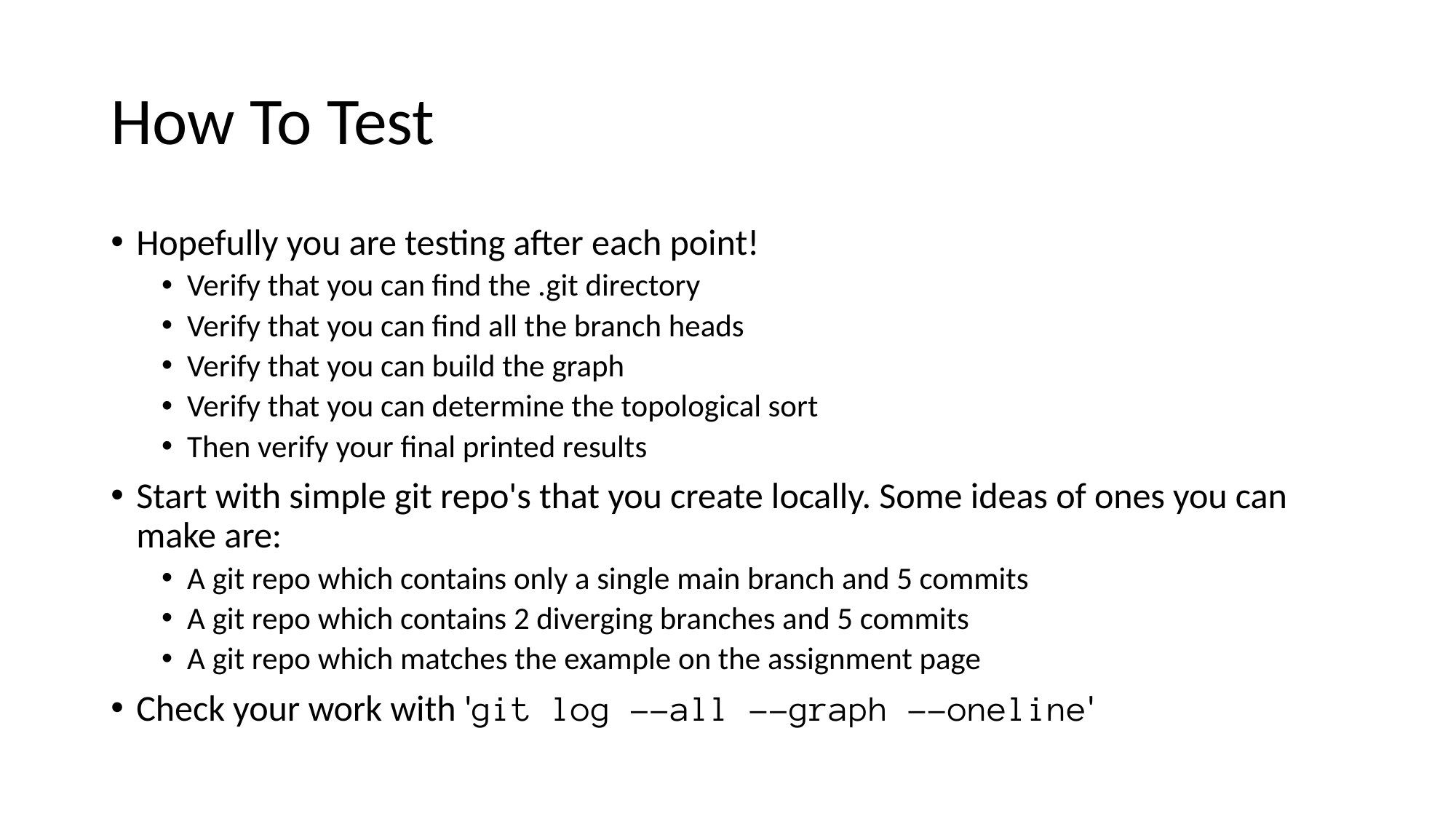

# How To Test
Hopefully you are testing after each point!
Verify that you can find the .git directory
Verify that you can find all the branch heads
Verify that you can build the graph
Verify that you can determine the topological sort
Then verify your final printed results
Start with simple git repo's that you create locally. Some ideas of ones you can make are:
A git repo which contains only a single main branch and 5 commits
A git repo which contains 2 diverging branches and 5 commits
A git repo which matches the example on the assignment page
Check your work with 'git log --all --graph --oneline'